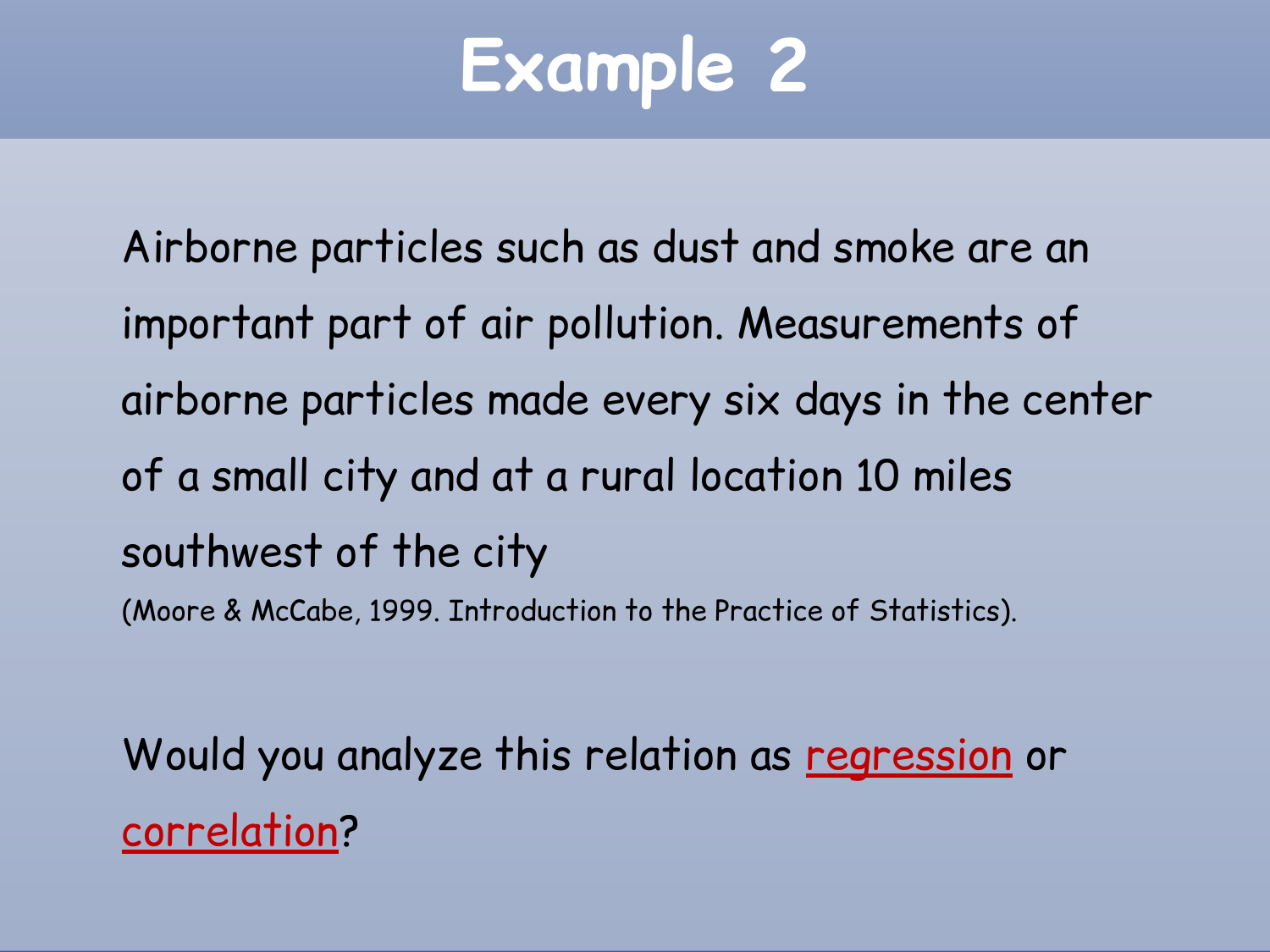

Example 2

Airborne particles such as dust and smoke are an important part of air pollution. Measurements of airborne particles made every six days in the center of a small city and at a rural location 10 miles southwest of the city
(Moore & McCabe, 1999. Introduction to the Practice of Statistics).

Would you analyze this relation as regression or correlation?